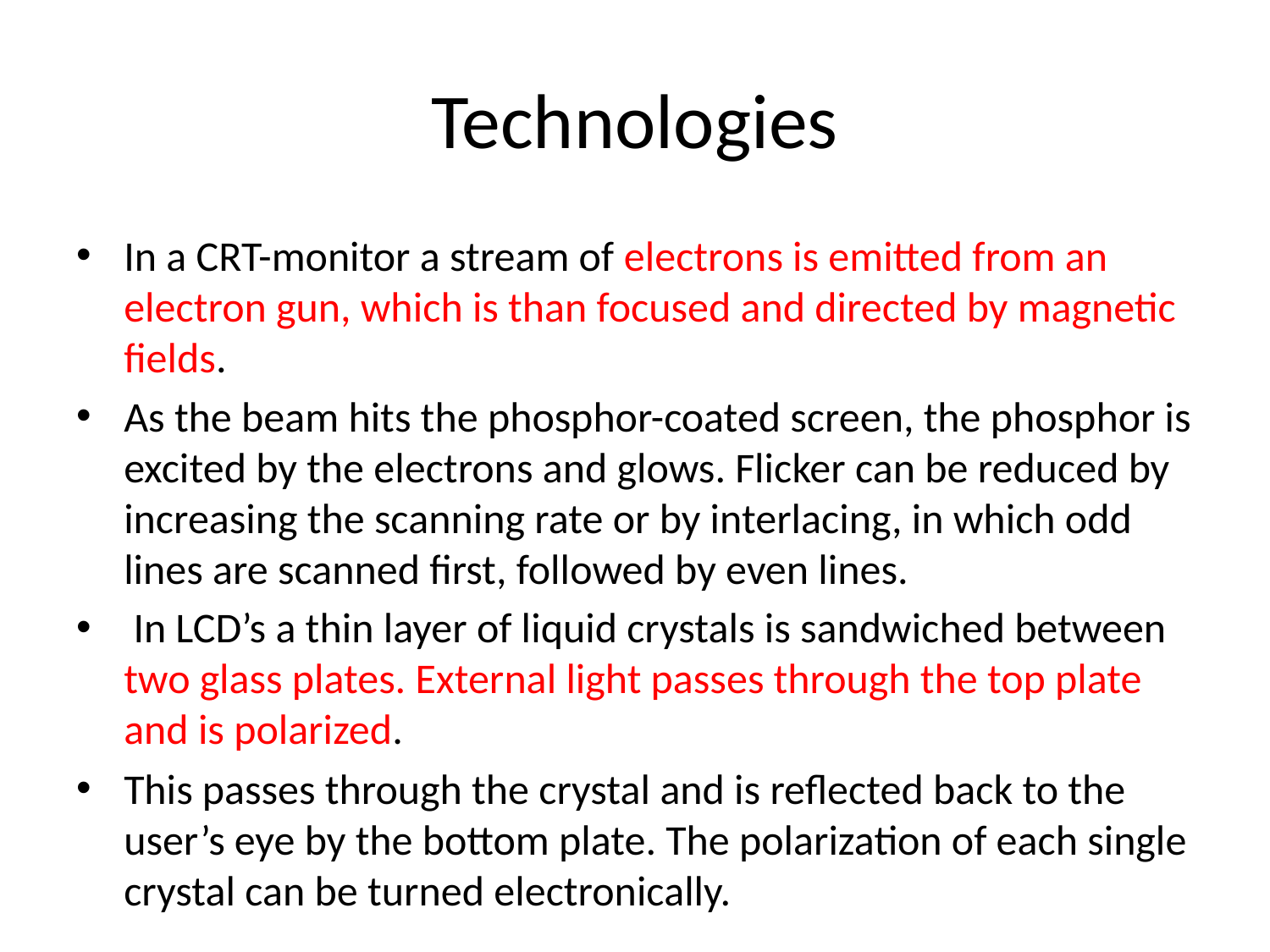

# Technologies
In a CRT-monitor a stream of electrons is emitted from an electron gun, which is than focused and directed by magnetic fields.
As the beam hits the phosphor-coated screen, the phosphor is excited by the electrons and glows. Flicker can be reduced by increasing the scanning rate or by interlacing, in which odd lines are scanned first, followed by even lines.
 In LCD’s a thin layer of liquid crystals is sandwiched between two glass plates. External light passes through the top plate and is polarized.
This passes through the crystal and is reflected back to the user’s eye by the bottom plate. The polarization of each single crystal can be turned electronically.